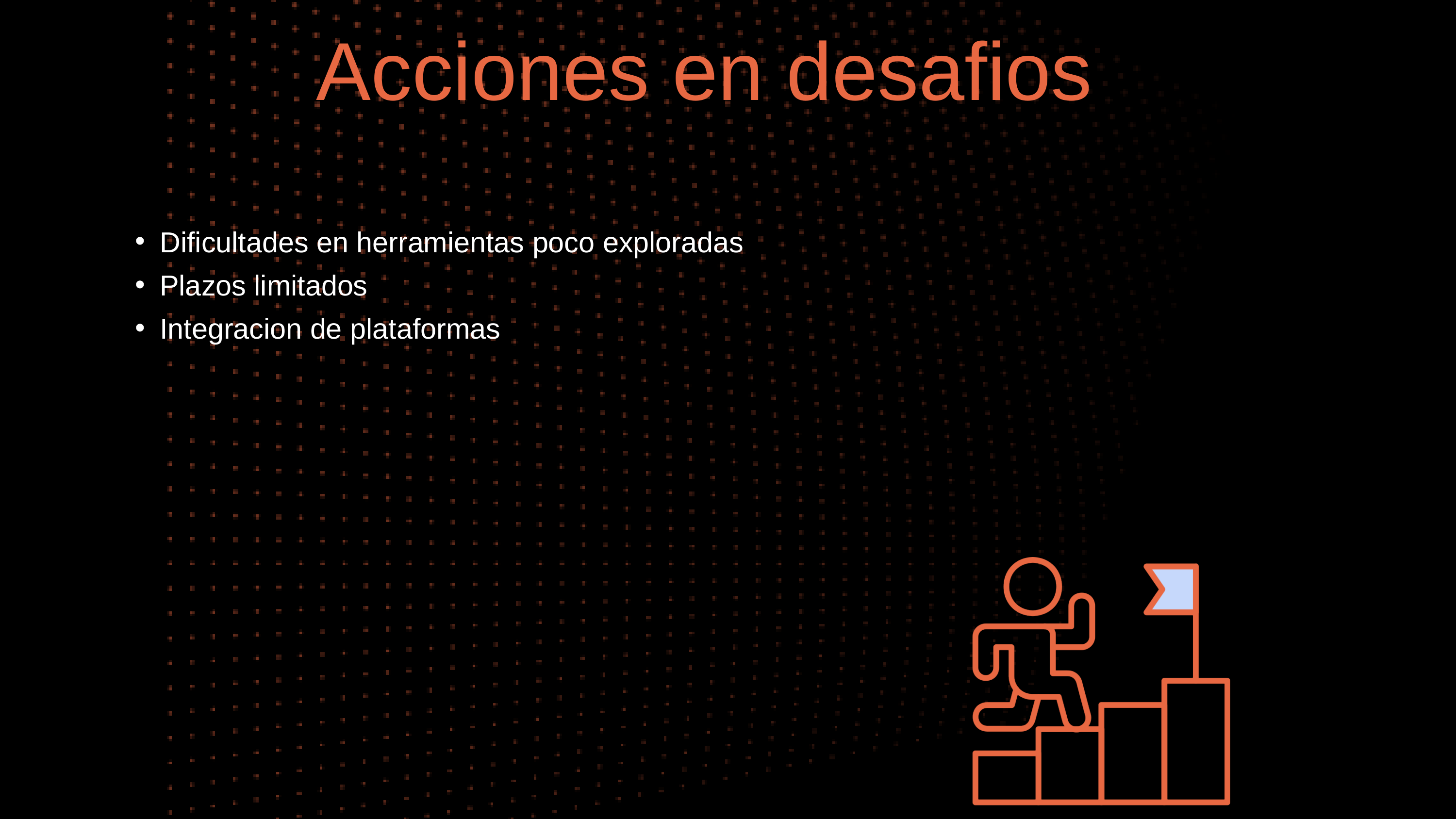

Acciones en desafios

Dificultades en herramientas poco exploradas
Plazos limitados
Integracion de plataformas